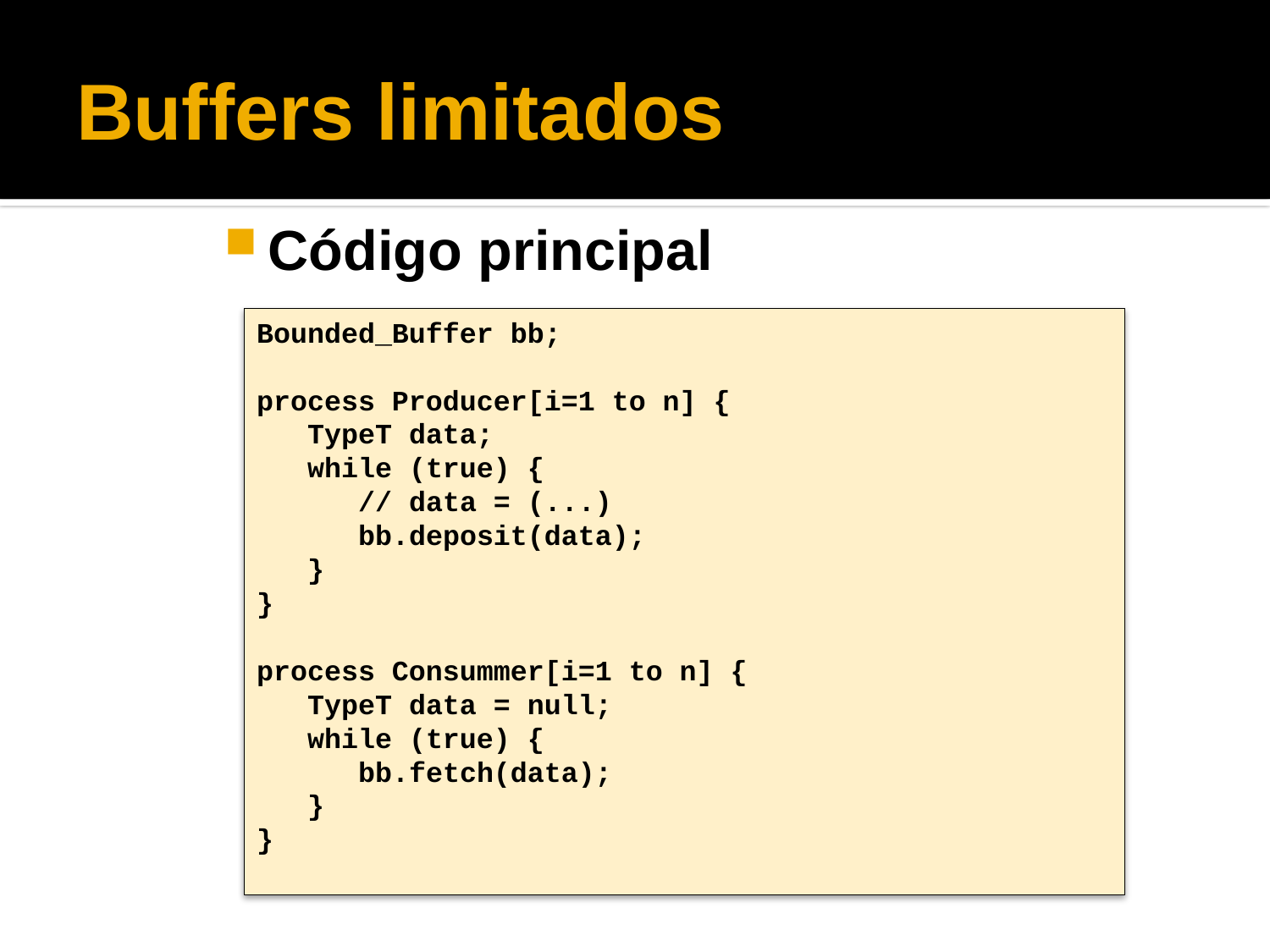

# Buffers limitados
Código principal
Bounded_Buffer bb;

process Producer[i=1 to n] {
   TypeT data;
   while (true) {
      // data = (...)
      bb.deposit(data);
   }
}

process Consummer[i=1 to n] {
   TypeT data = null;
   while (true) {
      bb.fetch(data);
   }
}